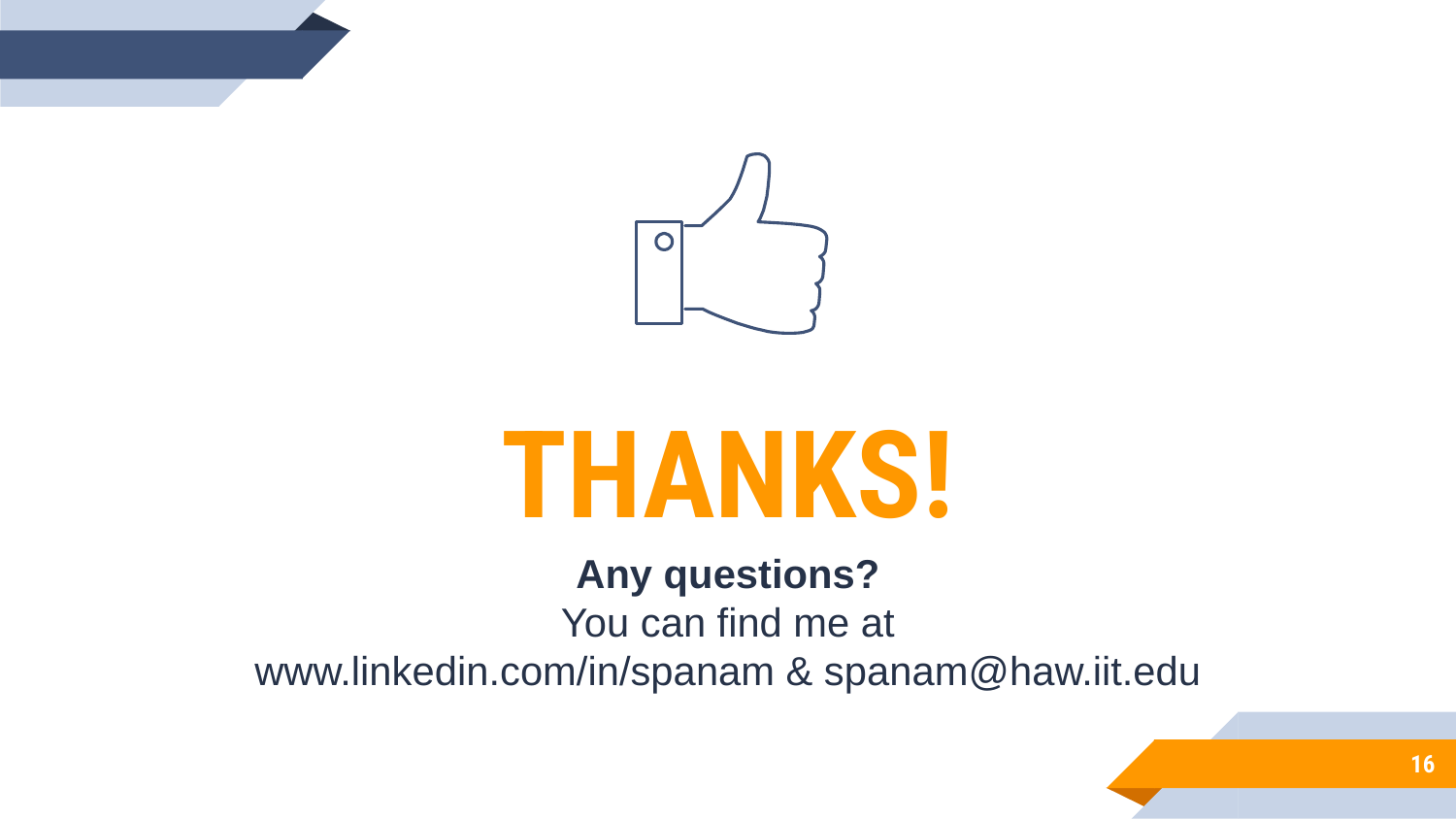

THANKS!
Any questions?
You can find me at
www.linkedin.com/in/spanam & spanam@haw.iit.edu
16